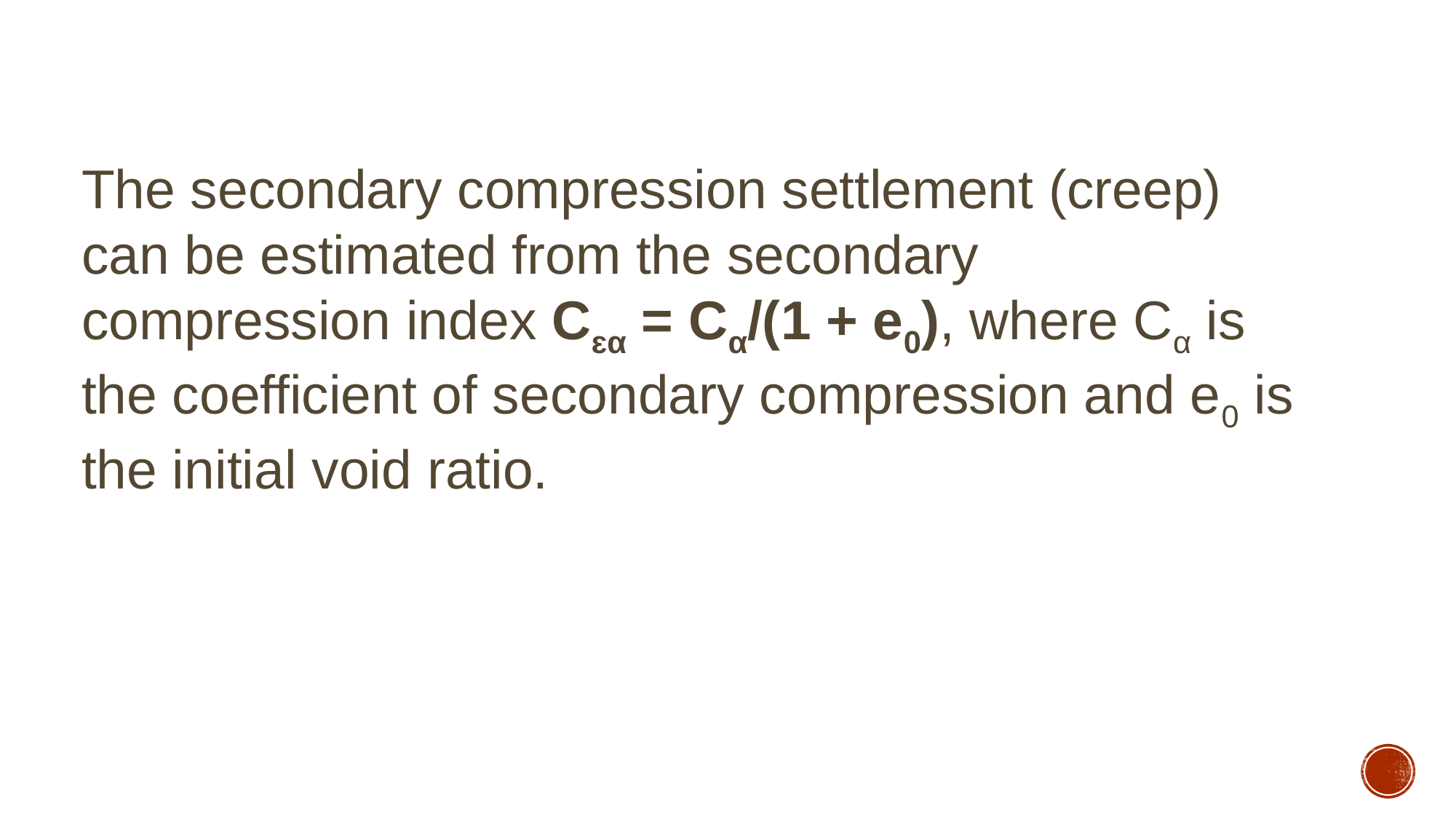

The secondary compression settlement (creep) can be estimated from the secondary compression index Cɛα = Cα/(1 + e0), where Cα is the coefficient of secondary compression and e0 is the initial void ratio.